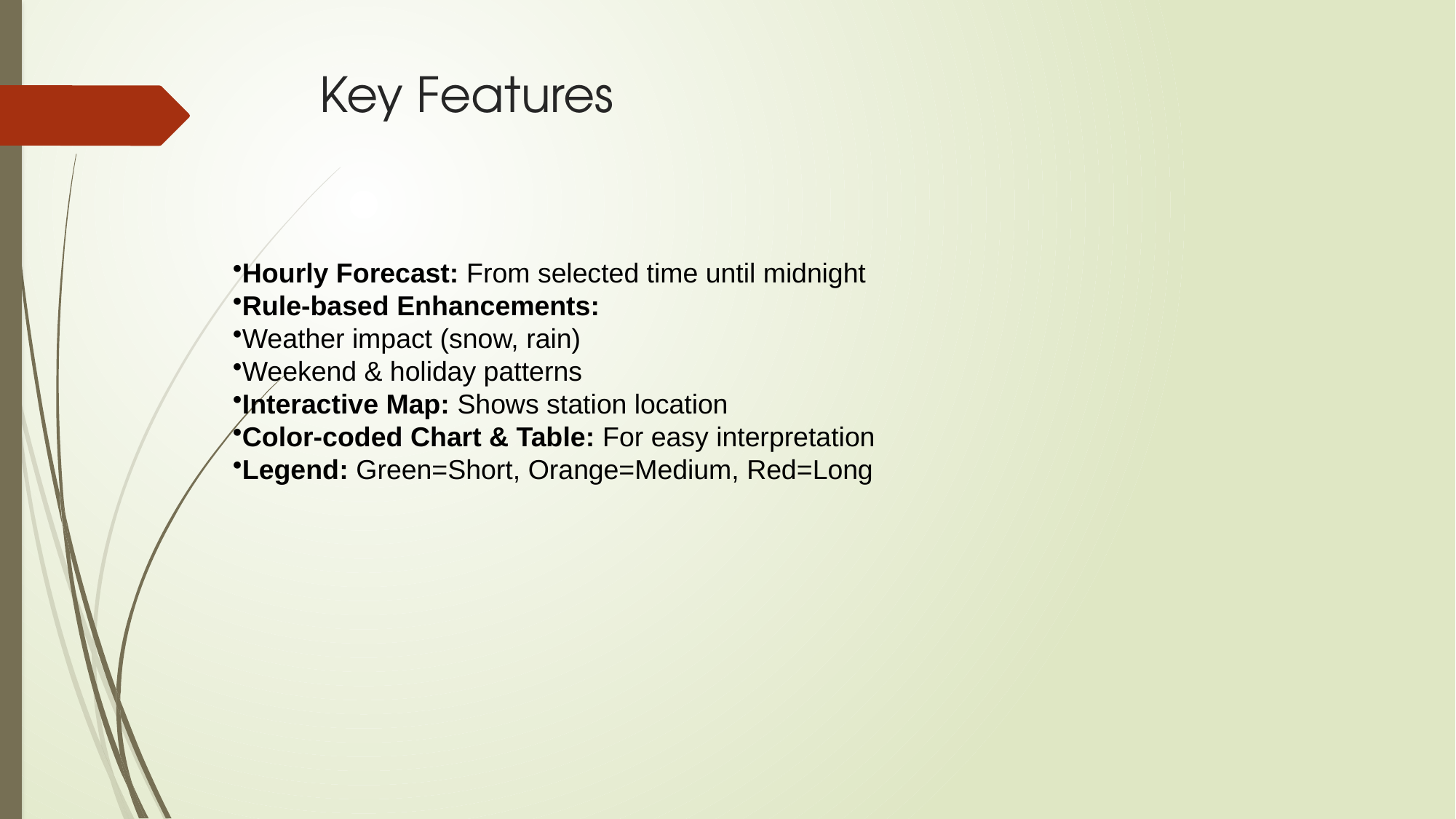

# Key Features
Hourly Forecast: From selected time until midnight
Rule-based Enhancements:
Weather impact (snow, rain)
Weekend & holiday patterns
Interactive Map: Shows station location
Color-coded Chart & Table: For easy interpretation
Legend: Green=Short, Orange=Medium, Red=Long